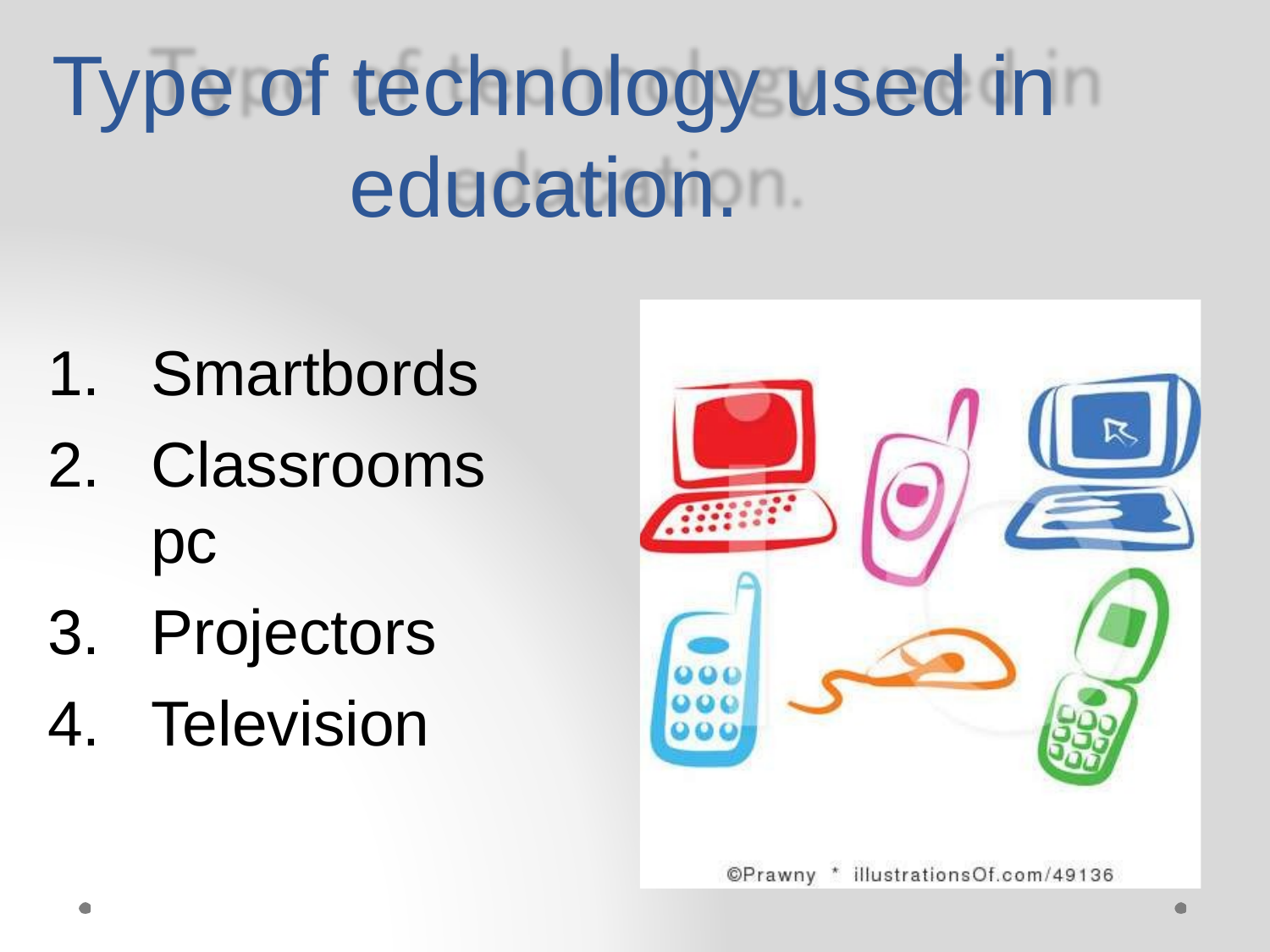

Type of technology used in  education.

Smartbords
Classrooms pc
Projectors
Television